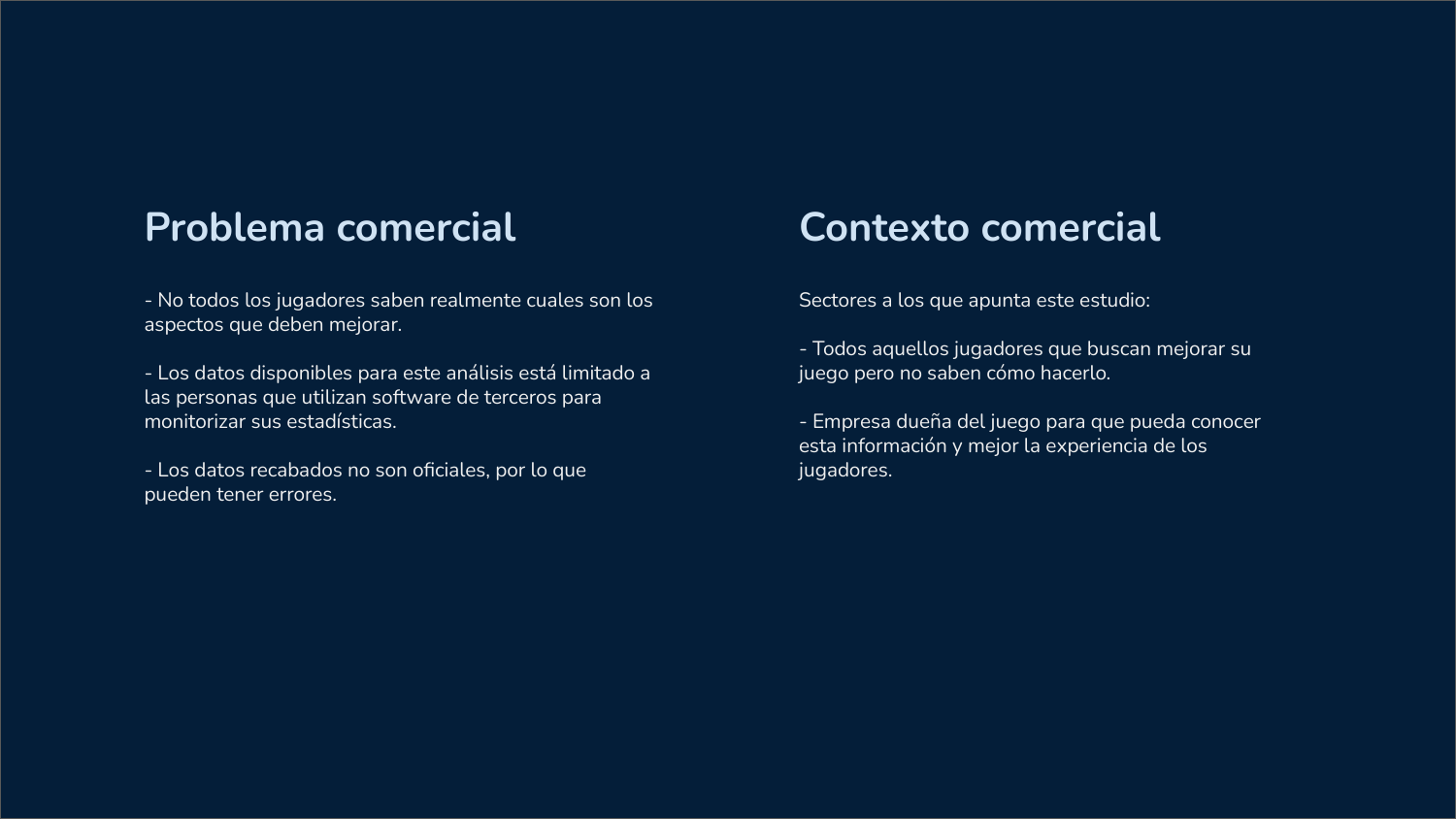

Problema comercial
Contexto comercial
- No todos los jugadores saben realmente cuales son los aspectos que deben mejorar.

- Los datos disponibles para este análisis está limitado a las personas que utilizan software de terceros para monitorizar sus estadísticas.

- Los datos recabados no son oficiales, por lo que pueden tener errores.
Sectores a los que apunta este estudio:

- Todos aquellos jugadores que buscan mejorar su juego pero no saben cómo hacerlo.

- Empresa dueña del juego para que pueda conocer esta información y mejor la experiencia de los jugadores.